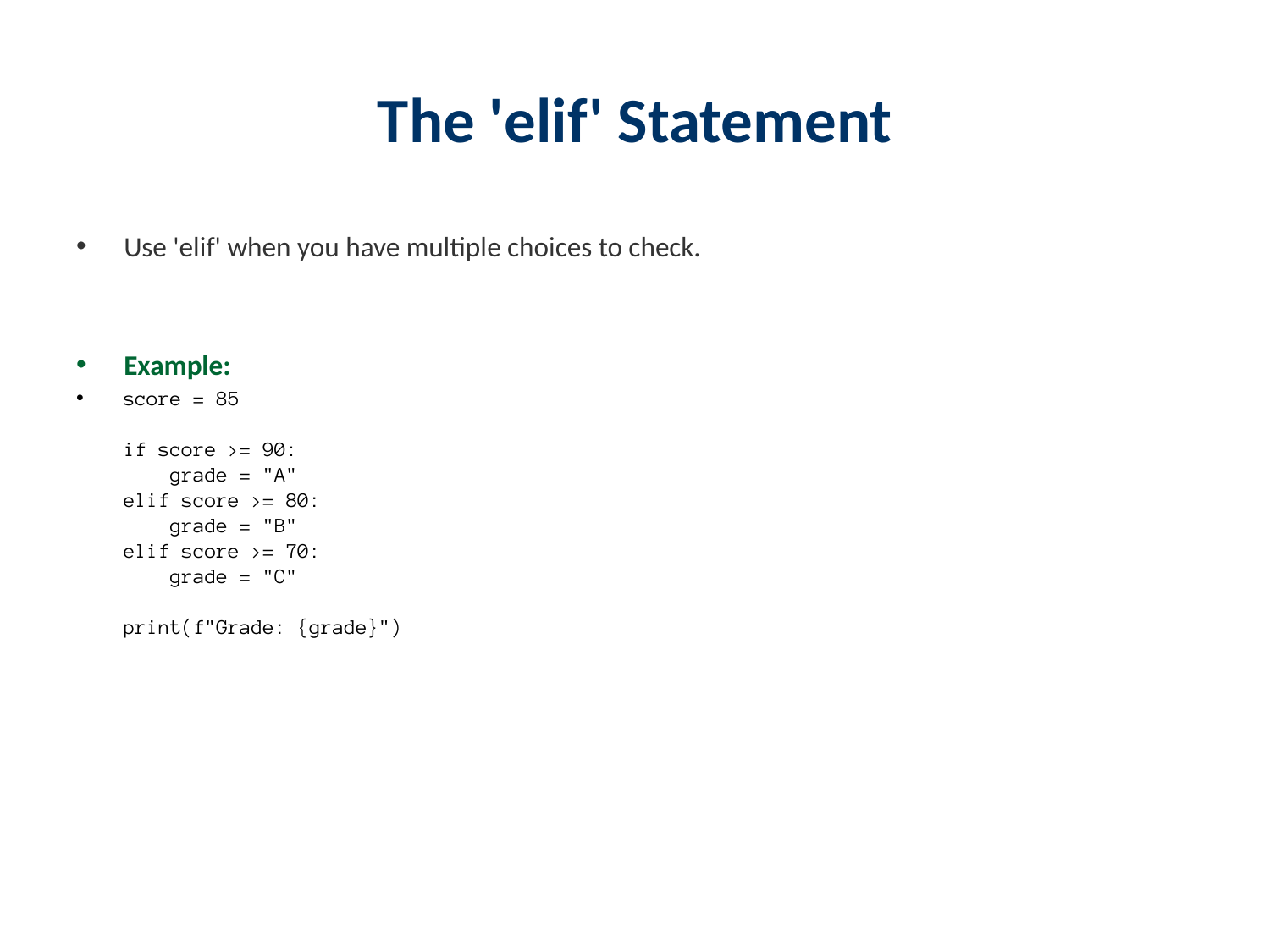

# The 'elif' Statement
Use 'elif' when you have multiple choices to check.

Example:
score = 85
if score >= 90:
    grade = "A"
elif score >= 80:
    grade = "B"
elif score >= 70:
    grade = "C"
print(f"Grade: {grade}")